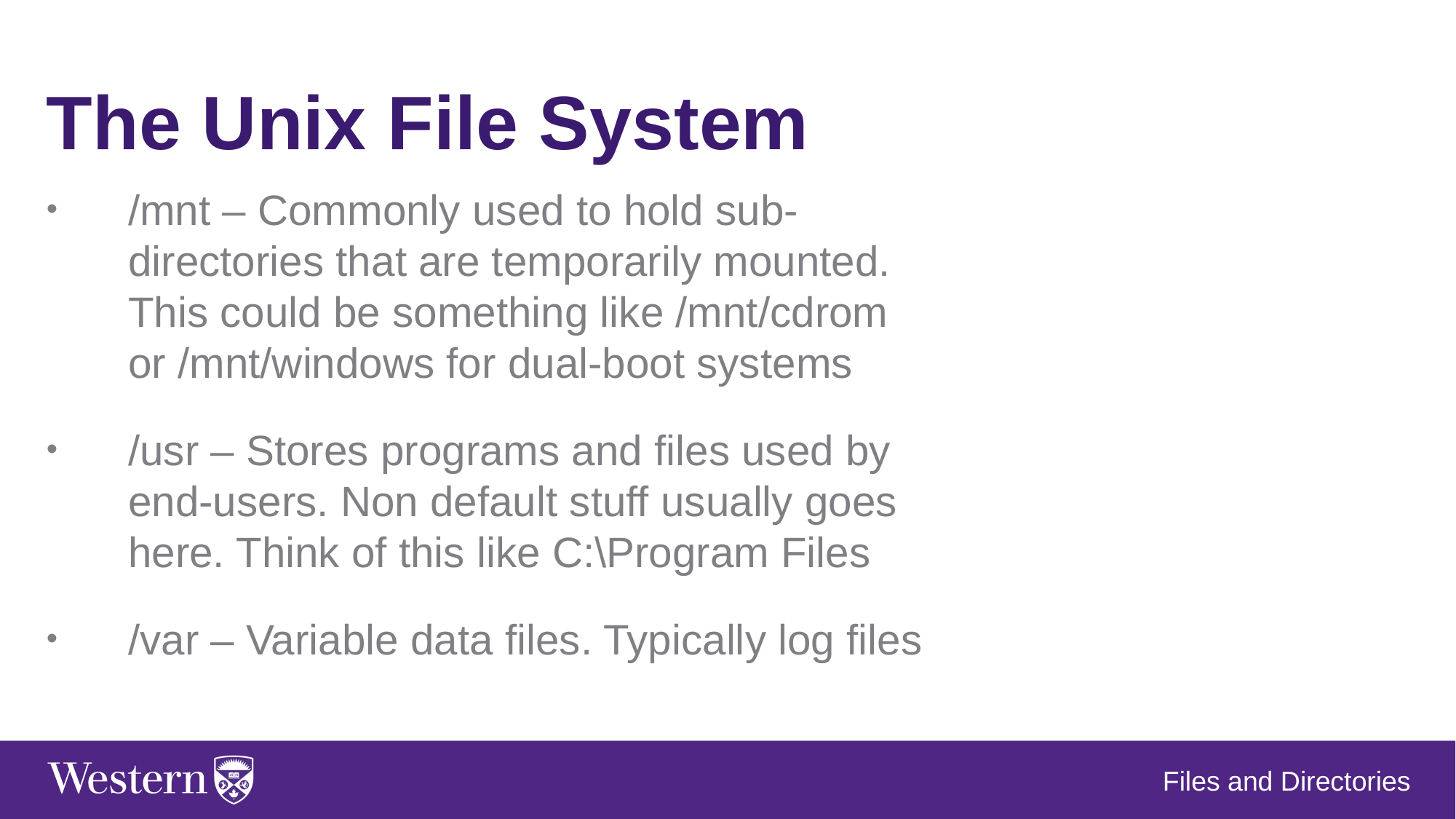

The Unix File System
/mnt – Commonly used to hold sub-directories that are temporarily mounted. This could be something like /mnt/cdrom or /mnt/windows for dual-boot systems
/usr – Stores programs and files used by end-users. Non default stuff usually goes here. Think of this like C:\Program Files
/var – Variable data files. Typically log files
Files and Directories